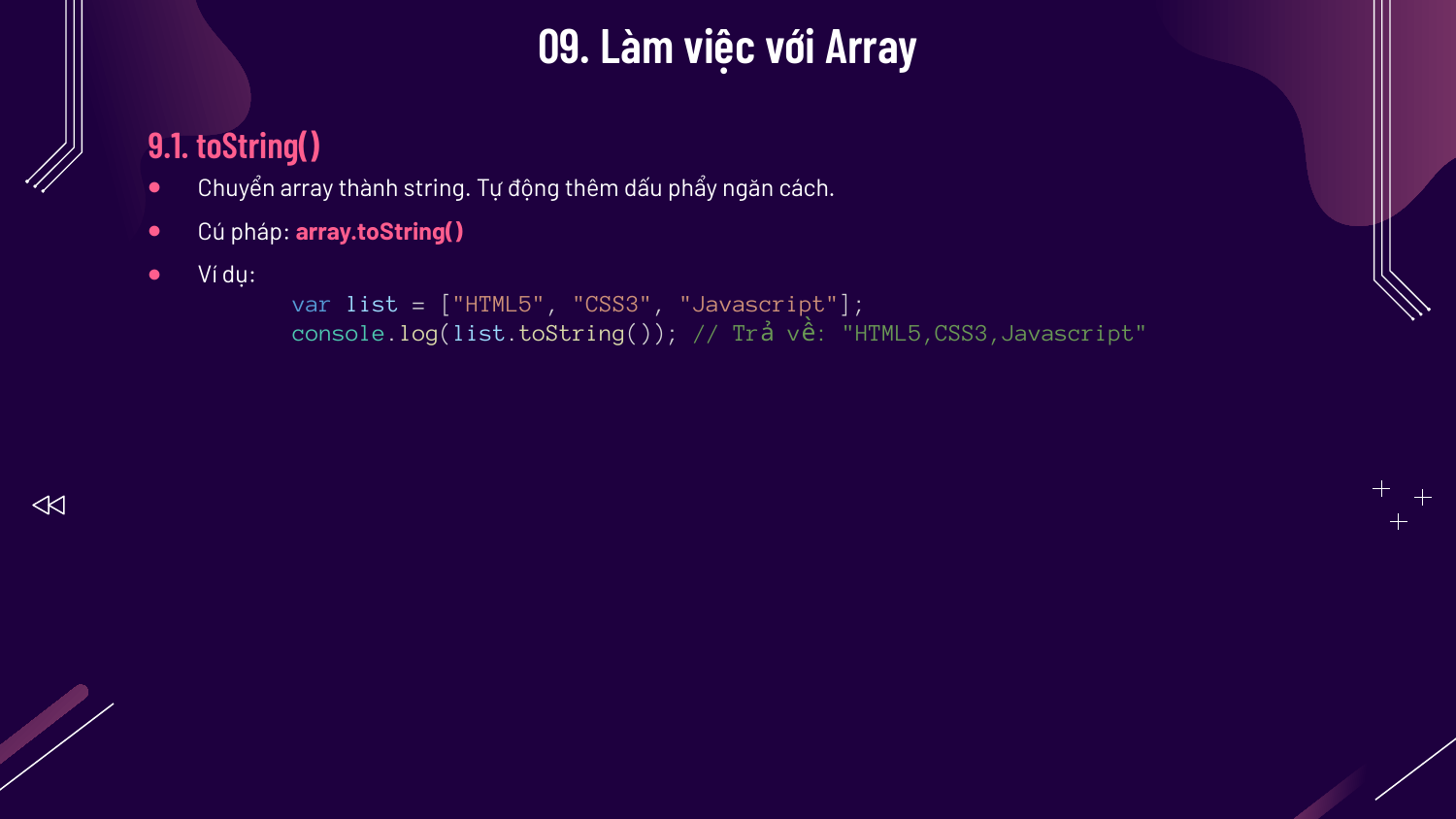

# 09. Làm việc với Array
9.1. toString()
Chuyển array thành string. Tự động thêm dấu phẩy ngăn cách.
Cú pháp: array.toString()
Ví dụ:
	var list = ["HTML5", "CSS3", "Javascript"];
	console.log(list.toString()); // Trả về: "HTML5,CSS3,Javascript"